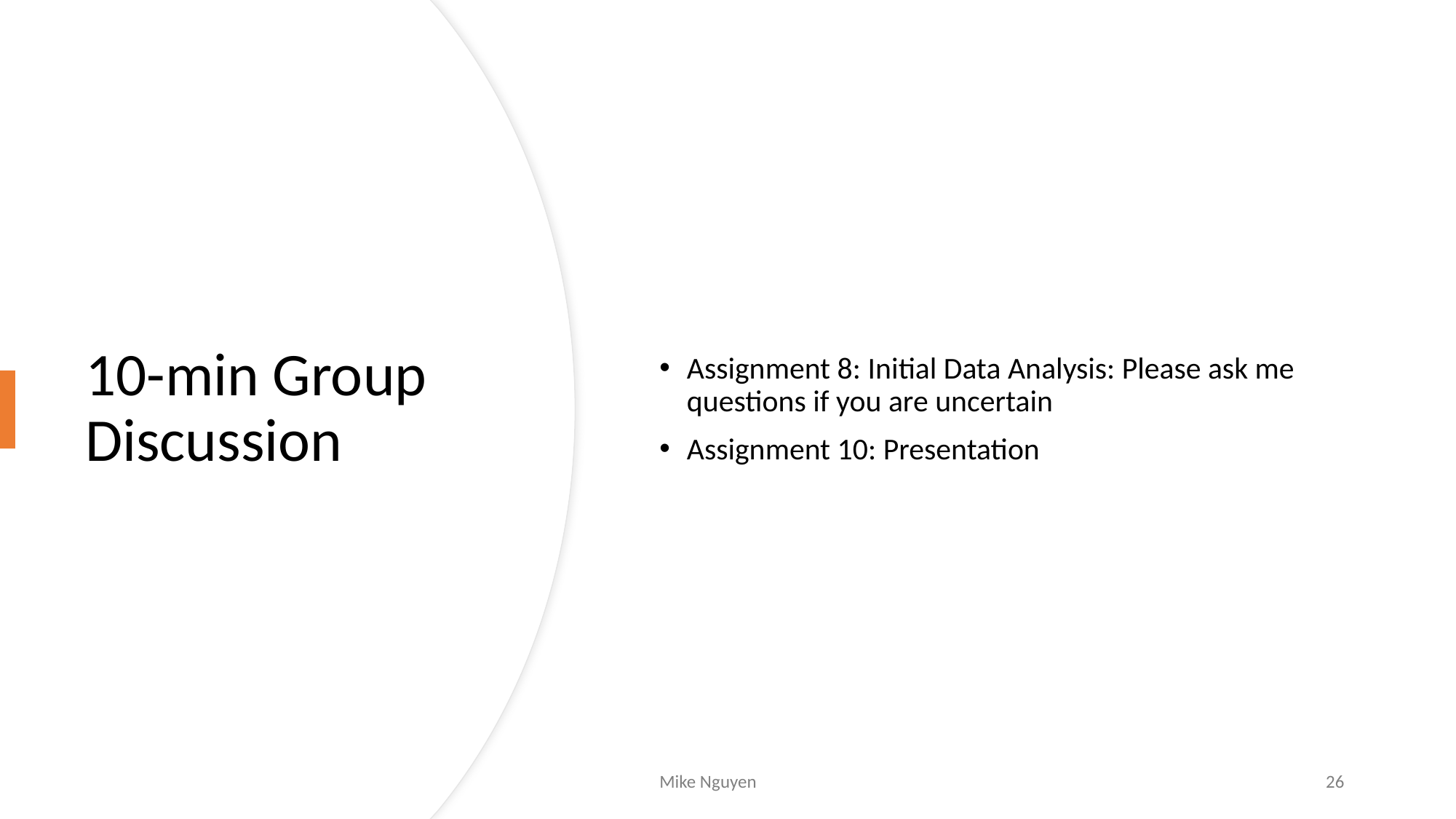

Assignment 8: Initial Data Analysis: Please ask me questions if you are uncertain
Assignment 10: Presentation
# 10-min Group Discussion

Mike Nguyen
26